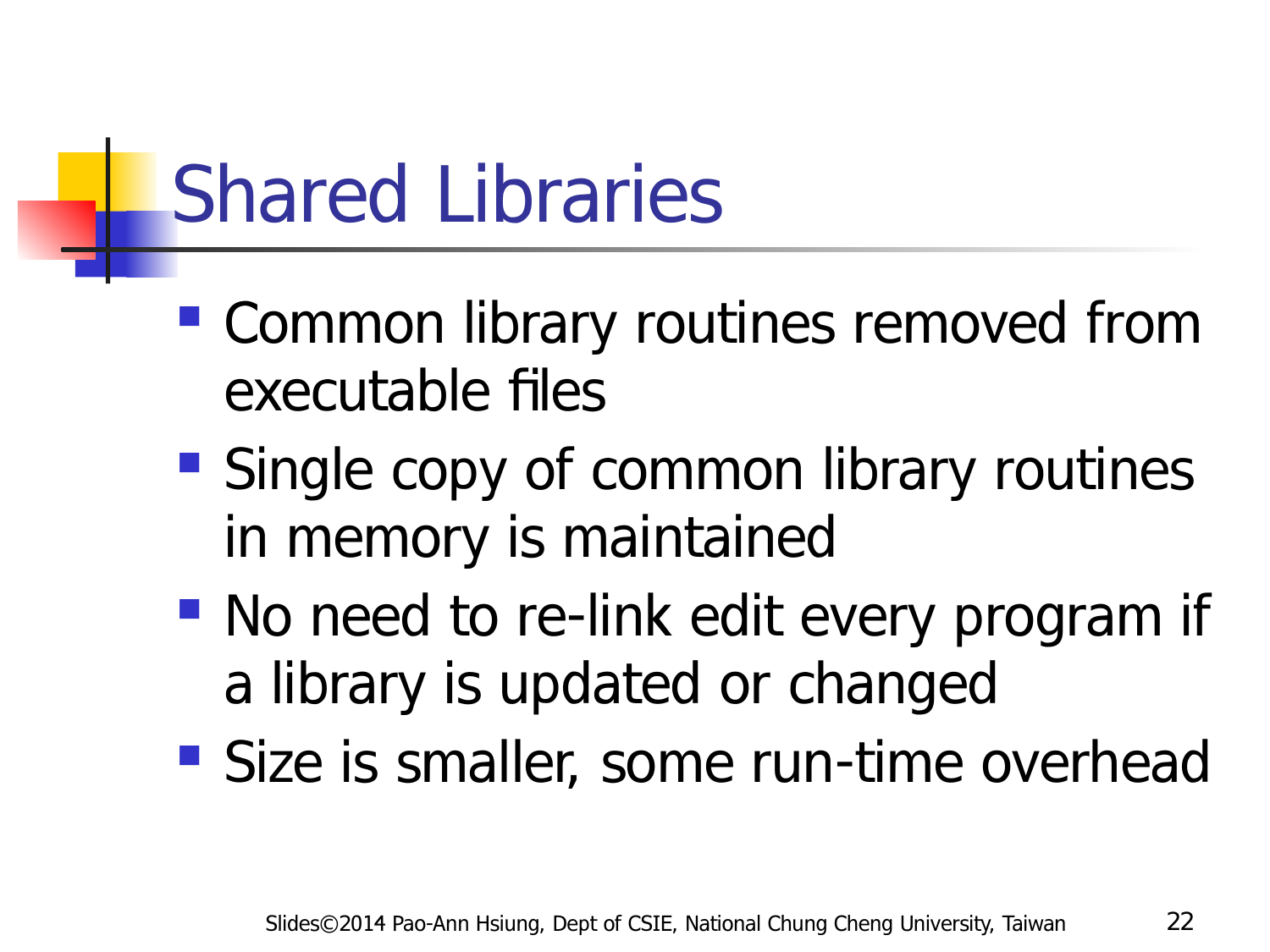

# Shared Libraries
Common library routines removed from executable files
Single copy of common library routines in memory is maintained
No need to re-link edit every program if a library is updated or changed
Size is smaller, some run-time overhead
Slides©2014 Pao-Ann Hsiung, Dept of CSIE, National Chung Cheng University, Taiwan
22